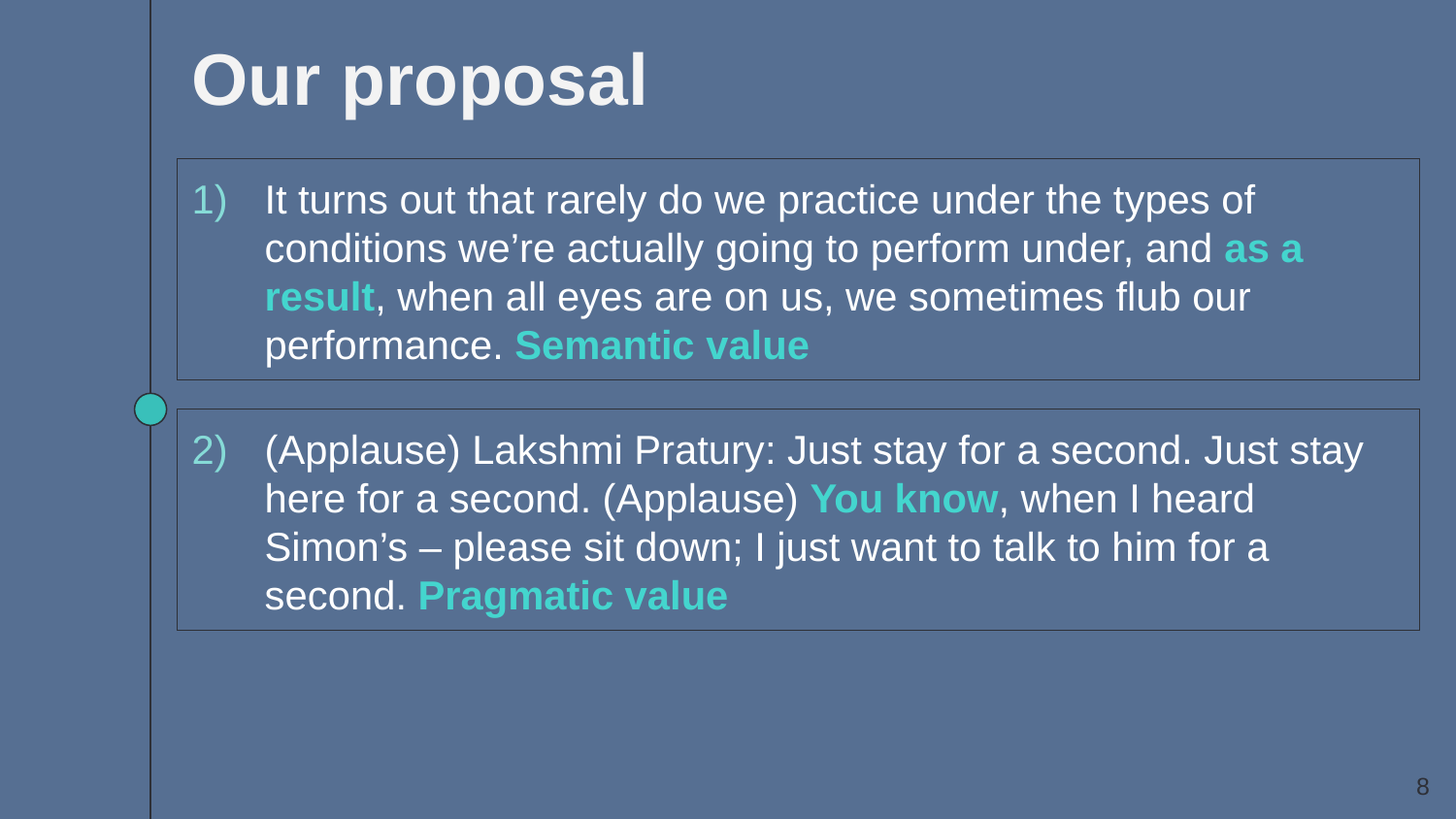

Our proposal
It turns out that rarely do we practice under the types of conditions we’re actually going to perform under, and as a result, when all eyes are on us, we sometimes flub our performance. Semantic value
(Applause) Lakshmi Pratury: Just stay for a second. Just stay here for a second. (Applause) You know, when I heard Simon’s – please sit down; I just want to talk to him for a second. Pragmatic value
8